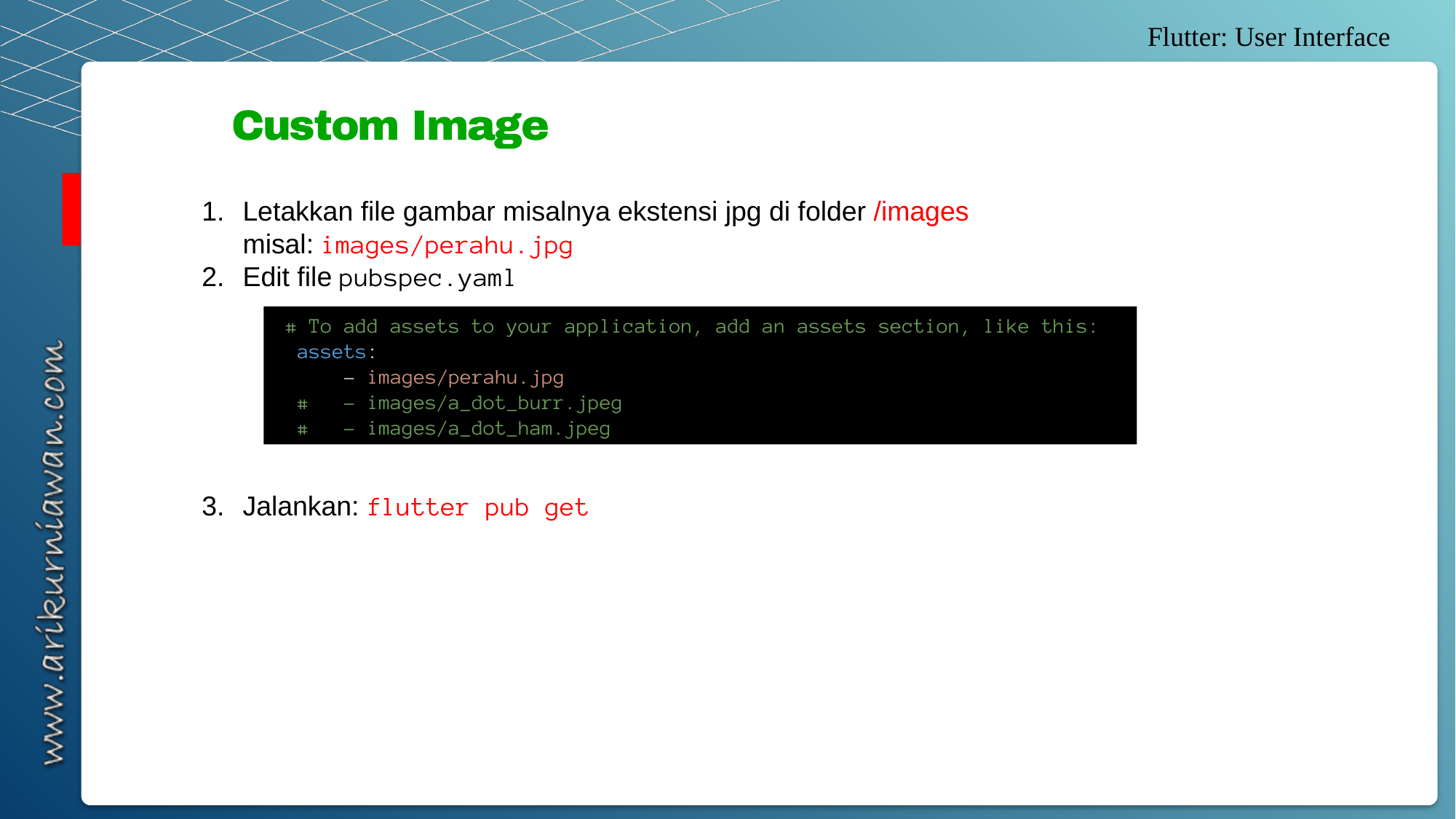

Flutter: User Interface
Custom Image
Letakkan file gambar misalnya ekstensi jpg di folder /images
misal: images/perahu.jpg
Edit file pubspec.yaml
Jalankan: flutter pub get

 # To add assets to your application, add an assets section, like this:
  assets:
      - images/perahu.jpg
  #   - images/a_dot_burr.jpeg
  #   - images/a_dot_ham.jpeg